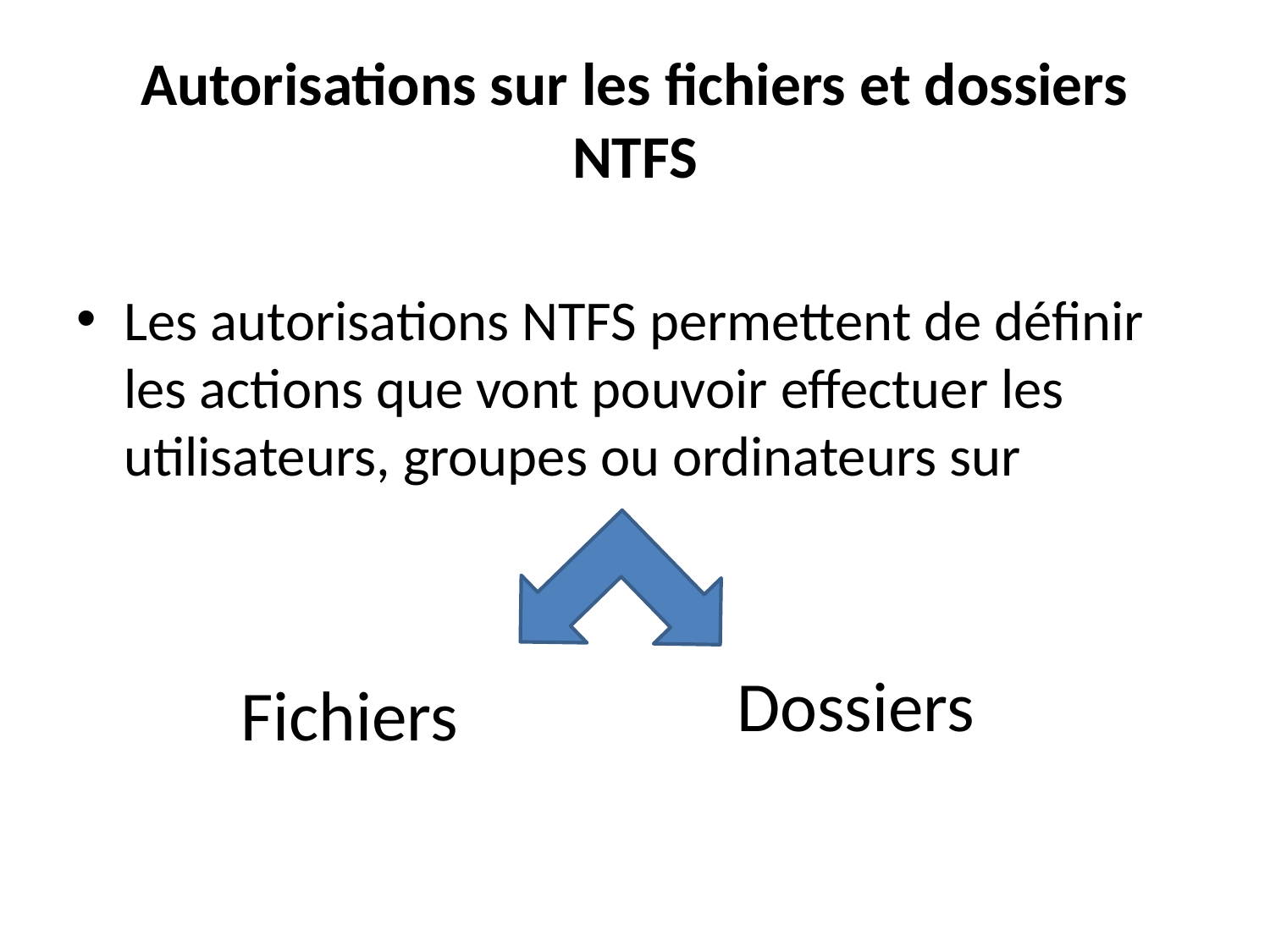

# Autorisations sur les fichiers et dossiers NTFS
Les autorisations NTFS permettent de définir les actions que vont pouvoir effectuer les utilisateurs, groupes ou ordinateurs sur

Dossiers
Fichiers